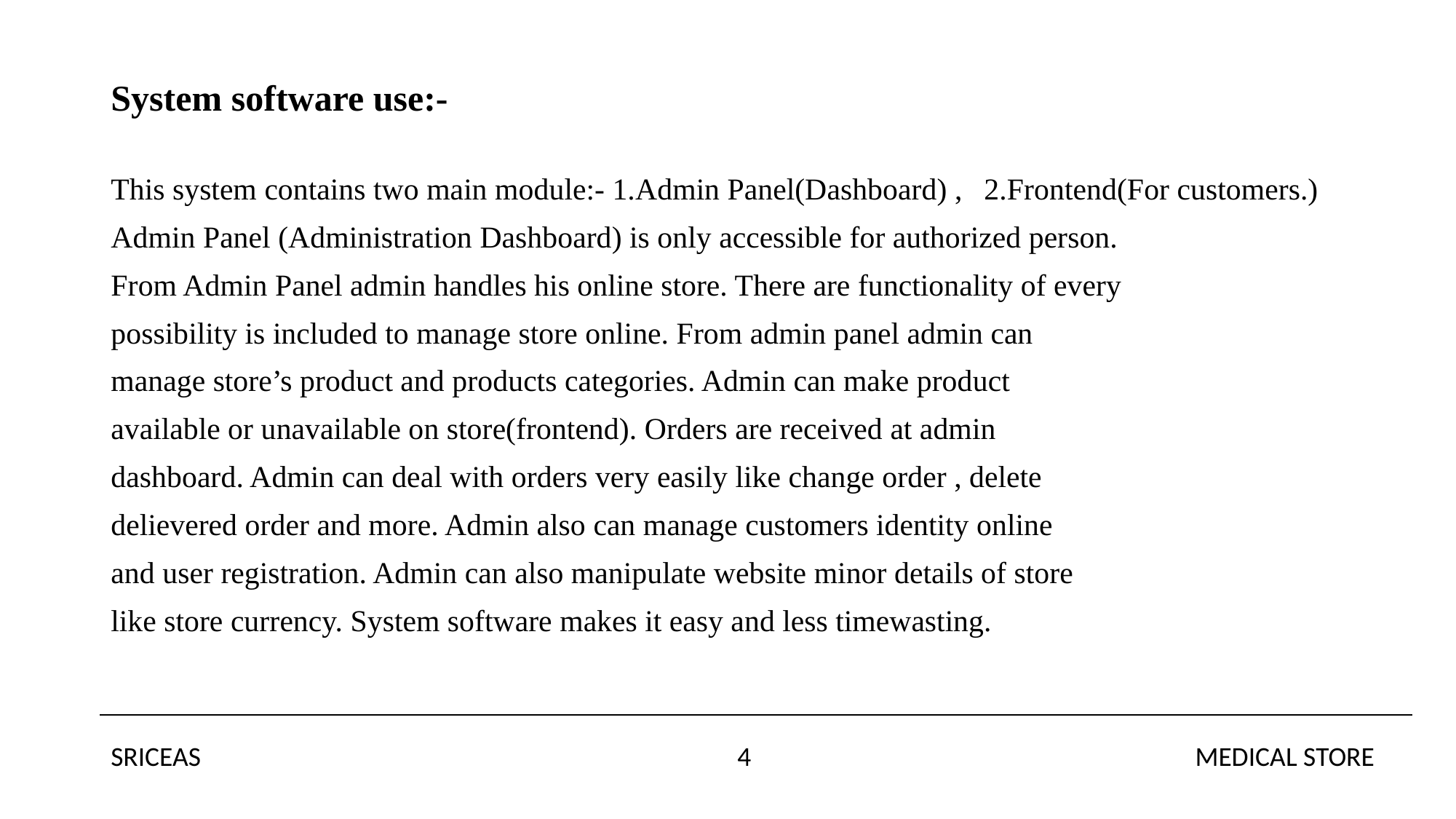

# System software use:-
This system contains two main module:- 1.Admin Panel(Dashboard) , 	2.Frontend(For customers.)
Admin Panel (Administration Dashboard) is only accessible for authorized person.
From Admin Panel admin handles his online store. There are functionality of every
possibility is included to manage store online. From admin panel admin can
manage store’s product and products categories. Admin can make product
available or unavailable on store(frontend). Orders are received at admin
dashboard. Admin can deal with orders very easily like change order , delete
delievered order and more. Admin also can manage customers identity online
and user registration. Admin can also manipulate website minor details of store
like store currency. System software makes it easy and less timewasting.
SRICEAS                                                                                       4                                                                        MEDICAL STORE